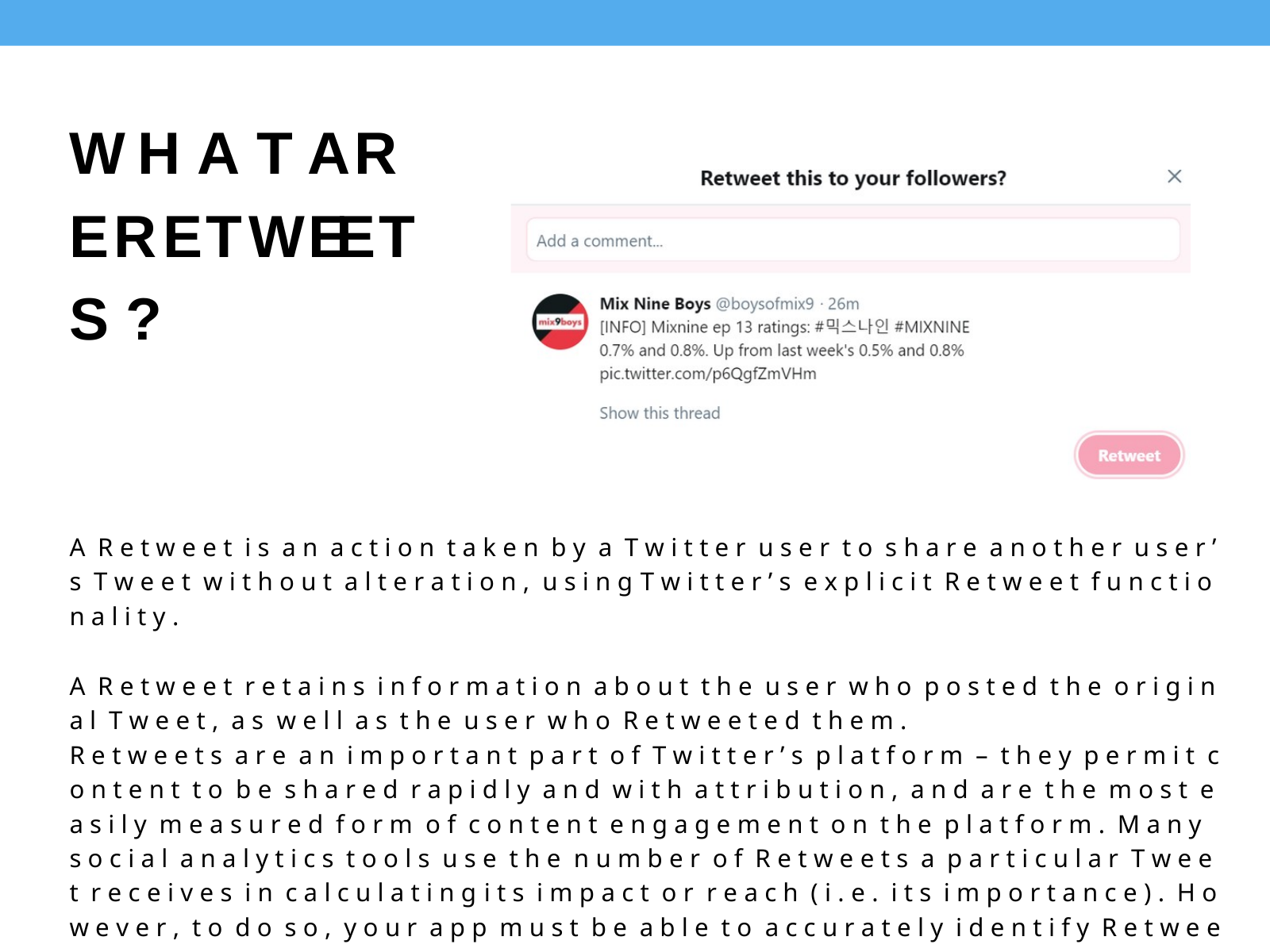

W    H A T	A R E  R E T W E E T S ?

A R e t w e e t i s a n a c t i o n t a k e n b y a T w i t t e r u s e r t o s h a r e a n o t h e r u s e r ’ s T w e e t  w i t h o u t a l t e r a t i o n , u s i n g T w i t t e r ’ s e x p l i c i t R e t w e e t f u n c t i o n a l i t y .

A R e t w e e t r e t a i n s i n f o r m a t i o n a b o u t t h e u s e r w h o p o s t e d t h e o r i g i n a l T w e e t , a s  w e l l a s t h e u s e r w h o R e t w e e t e d t h e m .
R e t w e e t s a r e a n i m p o r t a n t p a r t o f T w i t t e r ’ s p l a t f o r m – t h e y p e r m i t c o n t e n t t o  b e s h a r e d r a p i d l y a n d w i t h a t t r i b u t i o n , a n d a r e t h e m o s t e a s i l y m e a s u r e d f o r m  o f c o n t e n t e n g a g e m e n t o n t h e p l a t f o r m . M a n y s o c i a l a n a l y t i c s t o o l s u s e t h e  n u m b e r o f R e t w e e t s a p a r t i c u l a r T w e e t r e c e i v e s i n c a l c u l a t i n g i t s i m p a c t o r  r e a c h ( i . e . i t s i m p o r t a n c e ) . H o w e v e r , t o d o s o , y o u r a p p m u s t b e a b l e t o  a c c u r a t e l y i d e n t i f y R e t w e e t s .